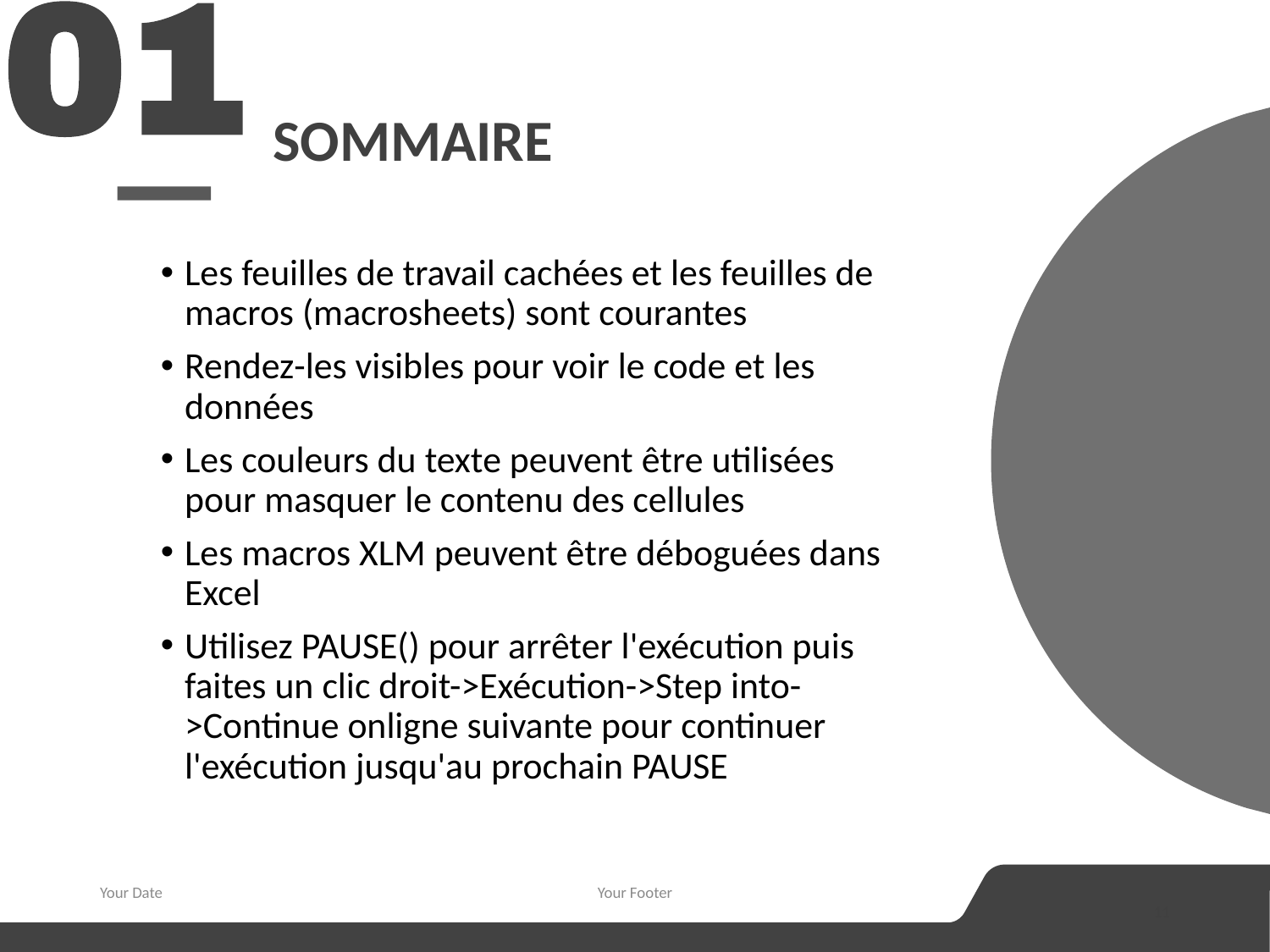

01
# Sommaire

Les feuilles de travail cachées et les feuilles de macros (macrosheets) sont courantes
Rendez-les visibles pour voir le code et les données
Les couleurs du texte peuvent être utilisées pour masquer le contenu des cellules
Les macros XLM peuvent être déboguées dans Excel
Utilisez PAUSE() pour arrêter l'exécution puis faites un clic droit->Exécution->Step into->Continue onligne suivante pour continuer l'exécution jusqu'au prochain PAUSE
Your Date
Your Footer
11